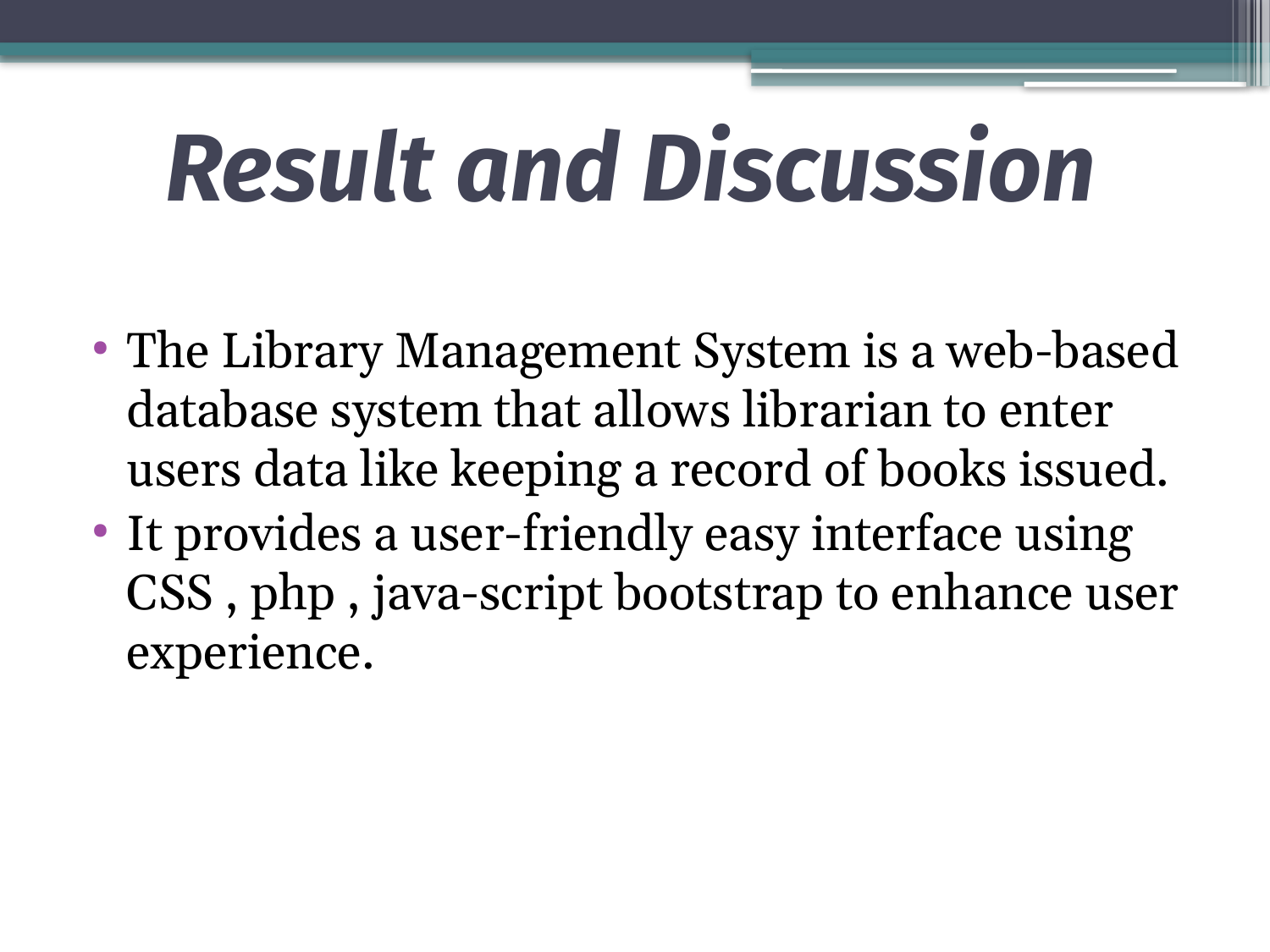

# Result and Discussion
The Library Management System is a web-based database system that allows librarian to enter users data like keeping a record of books issued.
It provides a user-friendly easy interface using CSS , php , java-script bootstrap to enhance user experience.